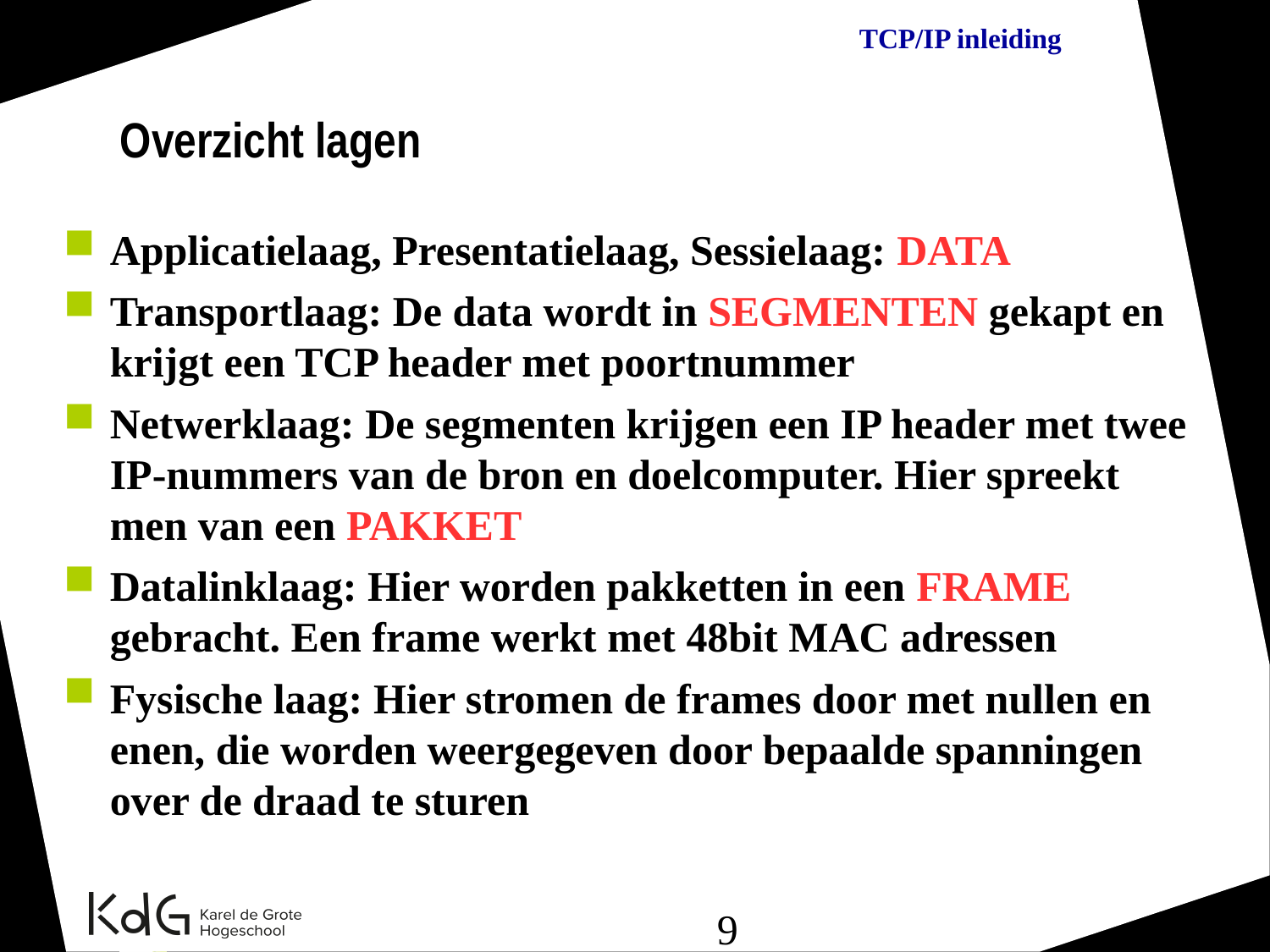

Overzicht lagen
Applicatielaag, Presentatielaag, Sessielaag: DATA
Transportlaag: De data wordt in SEGMENTEN gekapt en krijgt een TCP header met poortnummer
Netwerklaag: De segmenten krijgen een IP header met twee  IP-nummers van de bron en doelcomputer. Hier spreekt men van een PAKKET
Datalinklaag: Hier worden pakketten in een FRAME gebracht. Een frame werkt met 48bit MAC adressen
Fysische laag: Hier stromen de frames door met nullen en enen, die worden weergegeven door bepaalde spanningen over de draad te sturen